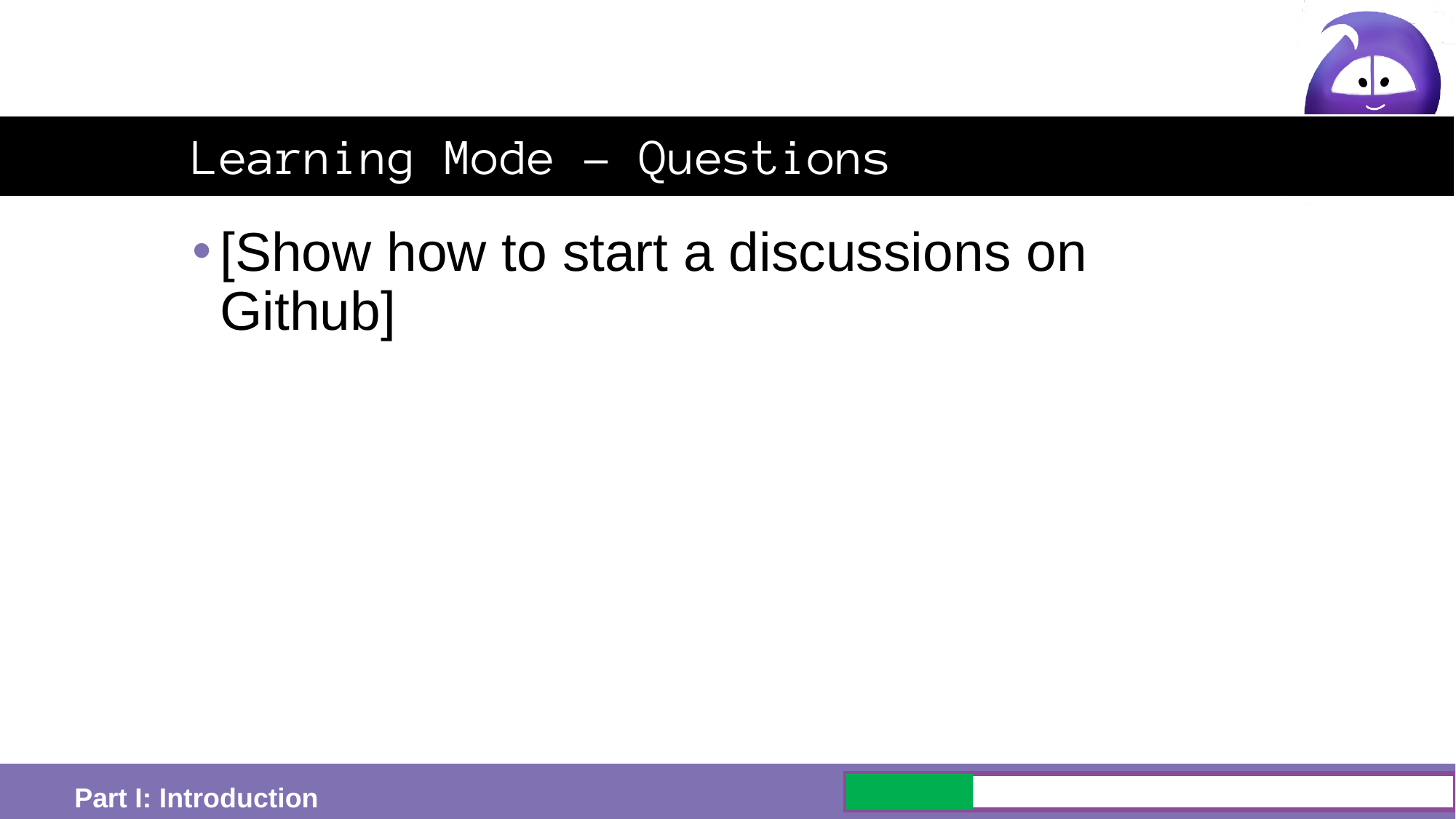

# Learning Mode - Questions
[Show how to start a discussions on Github]

Part I: Introduction